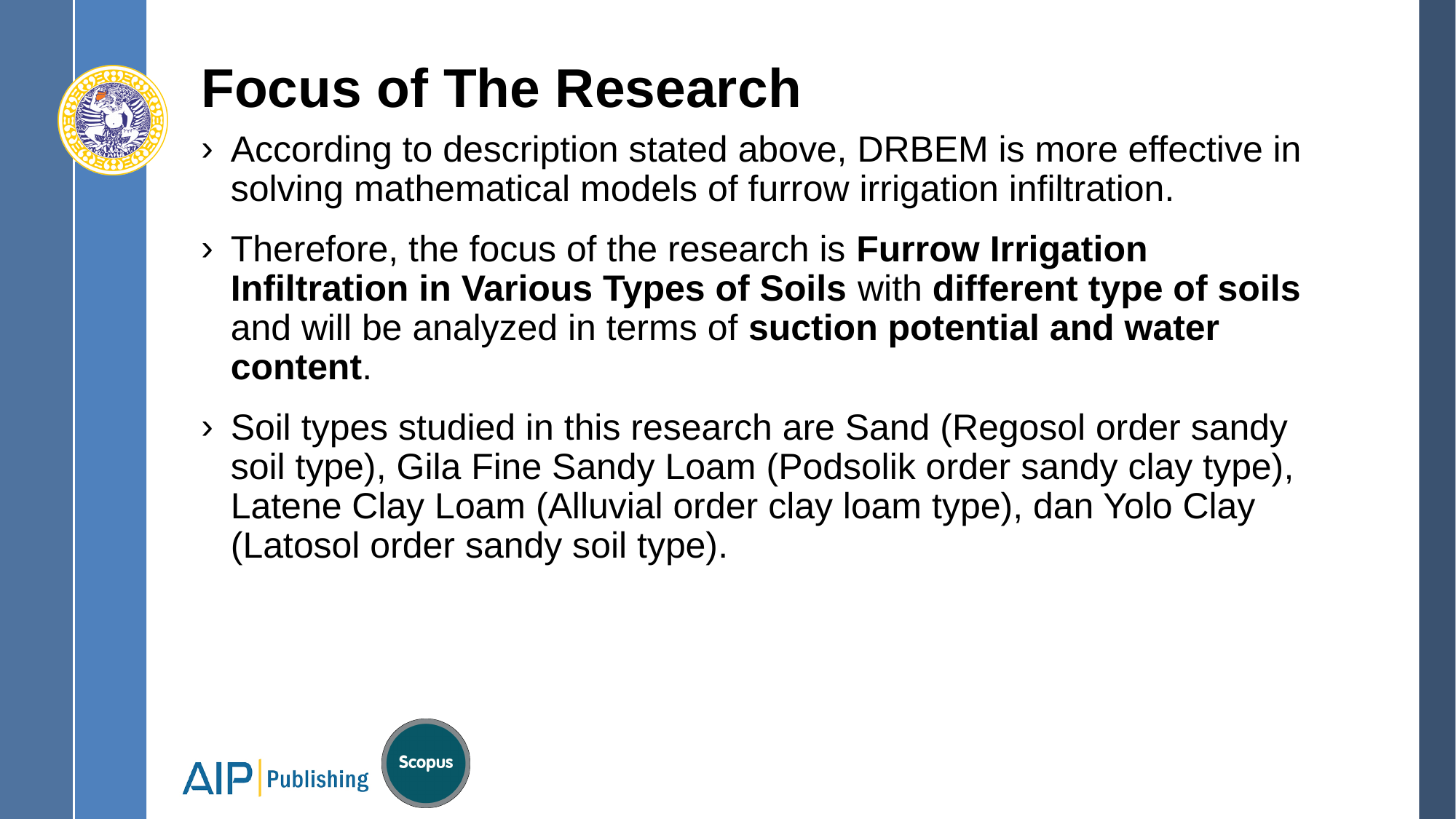

# Focus of The Research
According to description stated above, DRBEM is more effective in solving mathematical models of furrow irrigation infiltration.
Therefore, the focus of the research is Furrow Irrigation Infiltration in Various Types of Soils with different type of soils and will be analyzed in terms of suction potential and water content.
Soil types studied in this research are Sand (Regosol order sandy soil type), Gila Fine Sandy Loam (Podsolik order sandy clay type), Latene Clay Loam (Alluvial order clay loam type), dan Yolo Clay (Latosol order sandy soil type).